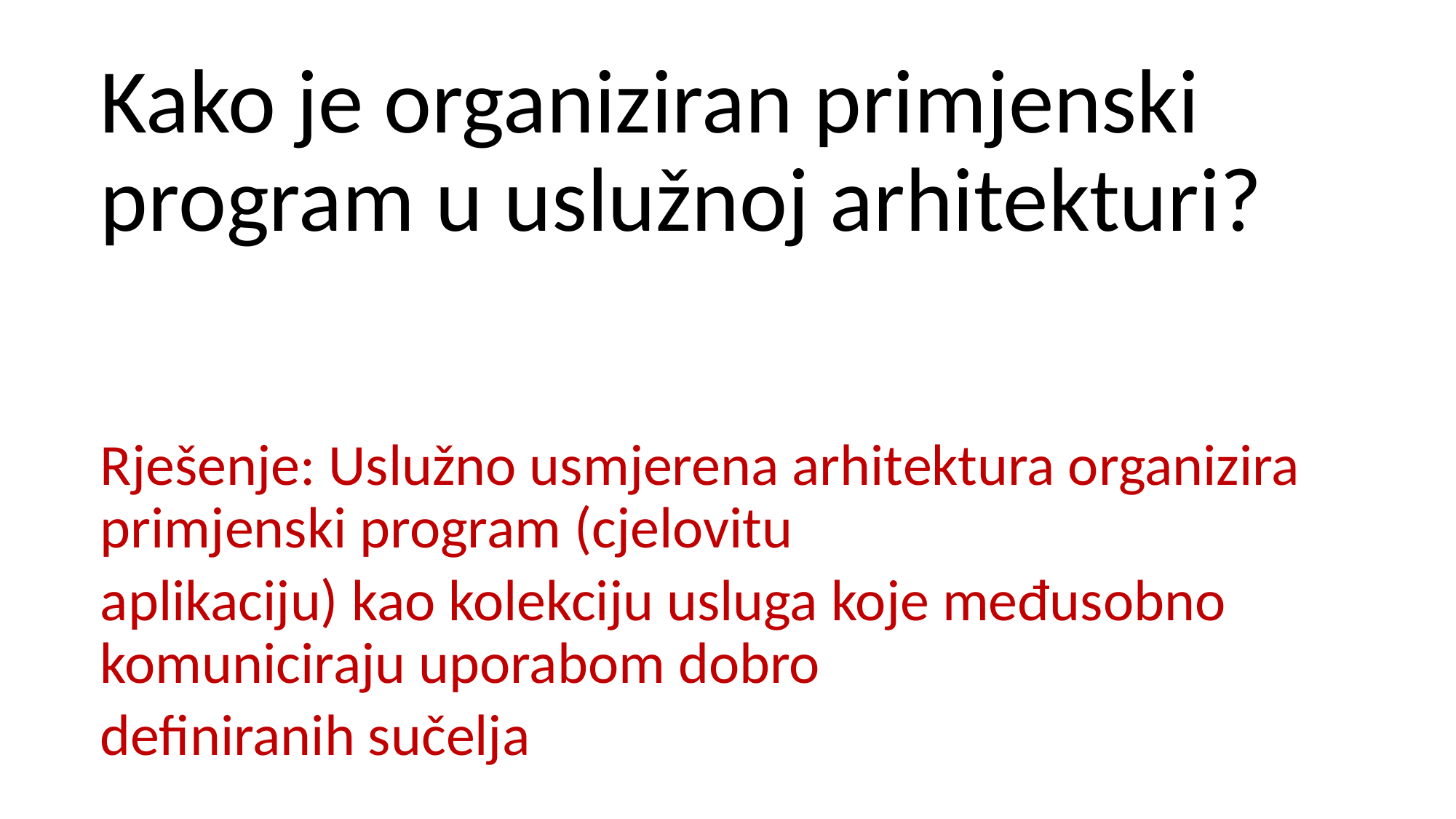

Kako je organiziran primjenski program u uslužnoj arhitekturi?

Rješenje: Uslužno usmjerena arhitektura organizira primjenski program (cjelovitu
aplikaciju) kao kolekciju usluga koje međusobno komuniciraju uporabom dobro
definiranih sučelja